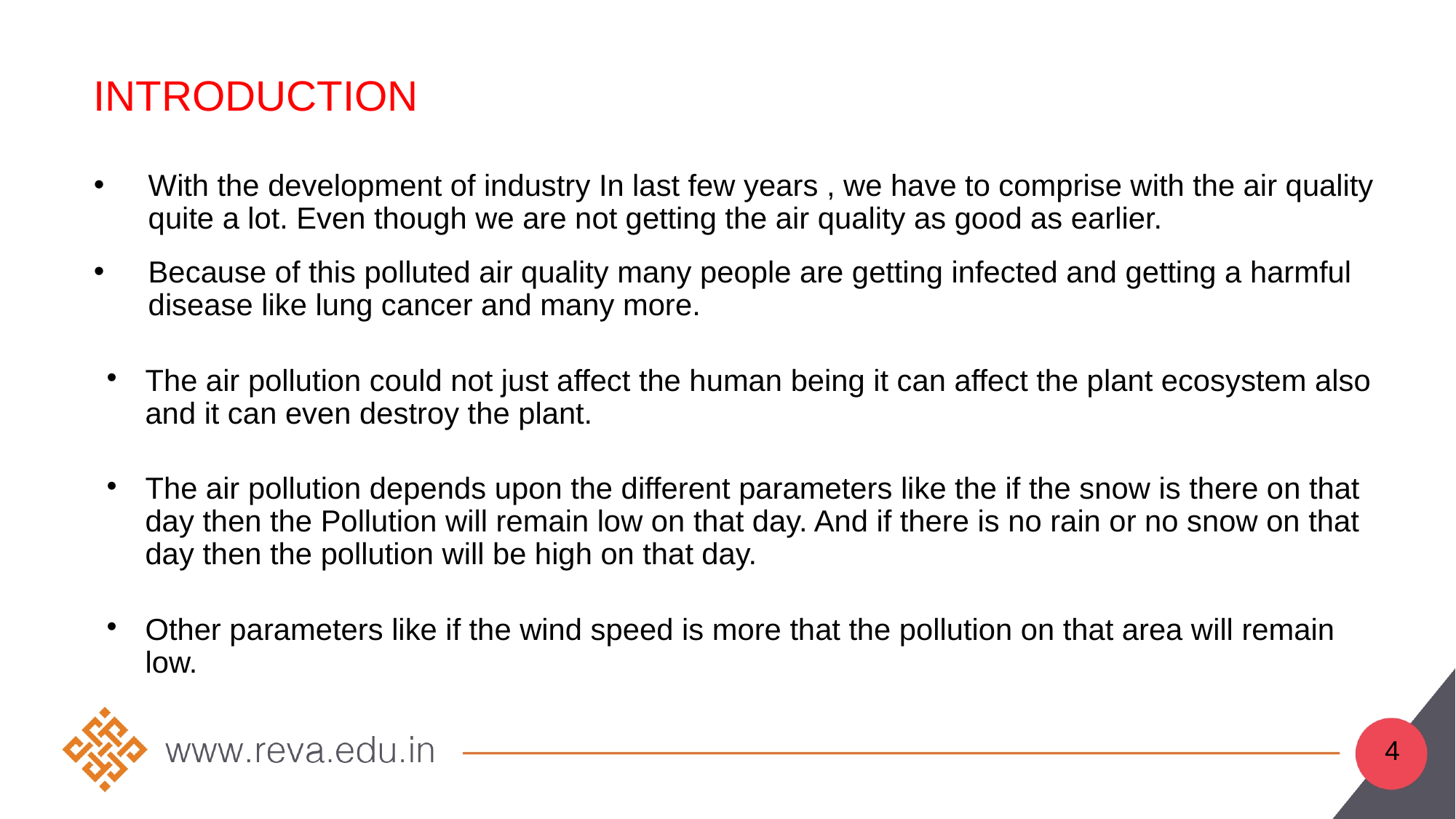

Introduction
With the development of industry In last few years , we have to comprise with the air quality quite a lot. Even though we are not getting the air quality as good as earlier.
Because of this polluted air quality many people are getting infected and getting a harmful disease like lung cancer and many more.
The air pollution could not just affect the human being it can affect the plant ecosystem also and it can even destroy the plant.
The air pollution depends upon the different parameters like the if the snow is there on that day then the Pollution will remain low on that day. And if there is no rain or no snow on that day then the pollution will be high on that day.
Other parameters like if the wind speed is more that the pollution on that area will remain low.
4